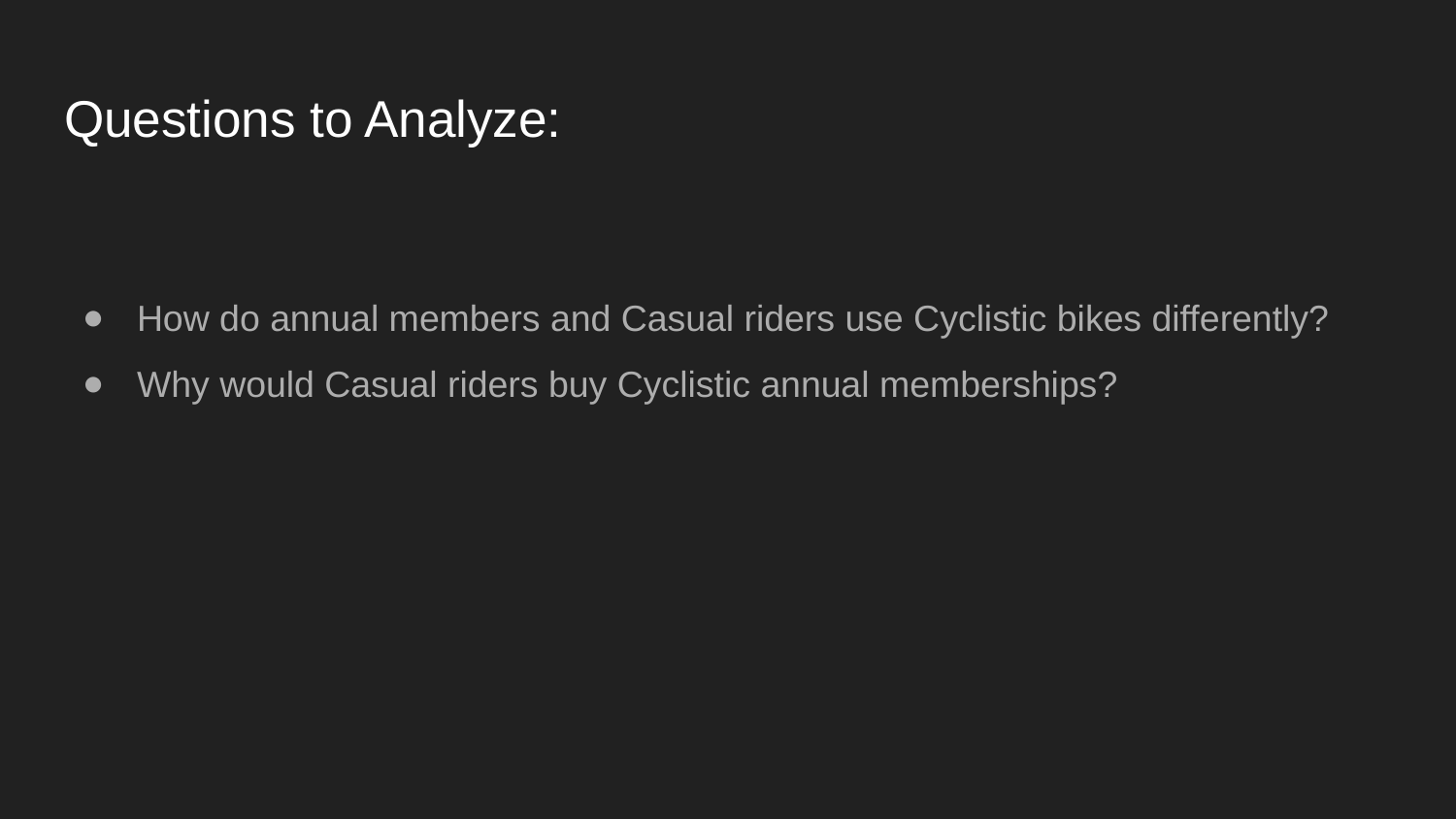

# Questions to Analyze:
How do annual members and Casual riders use Cyclistic bikes differently?
Why would Casual riders buy Cyclistic annual memberships?